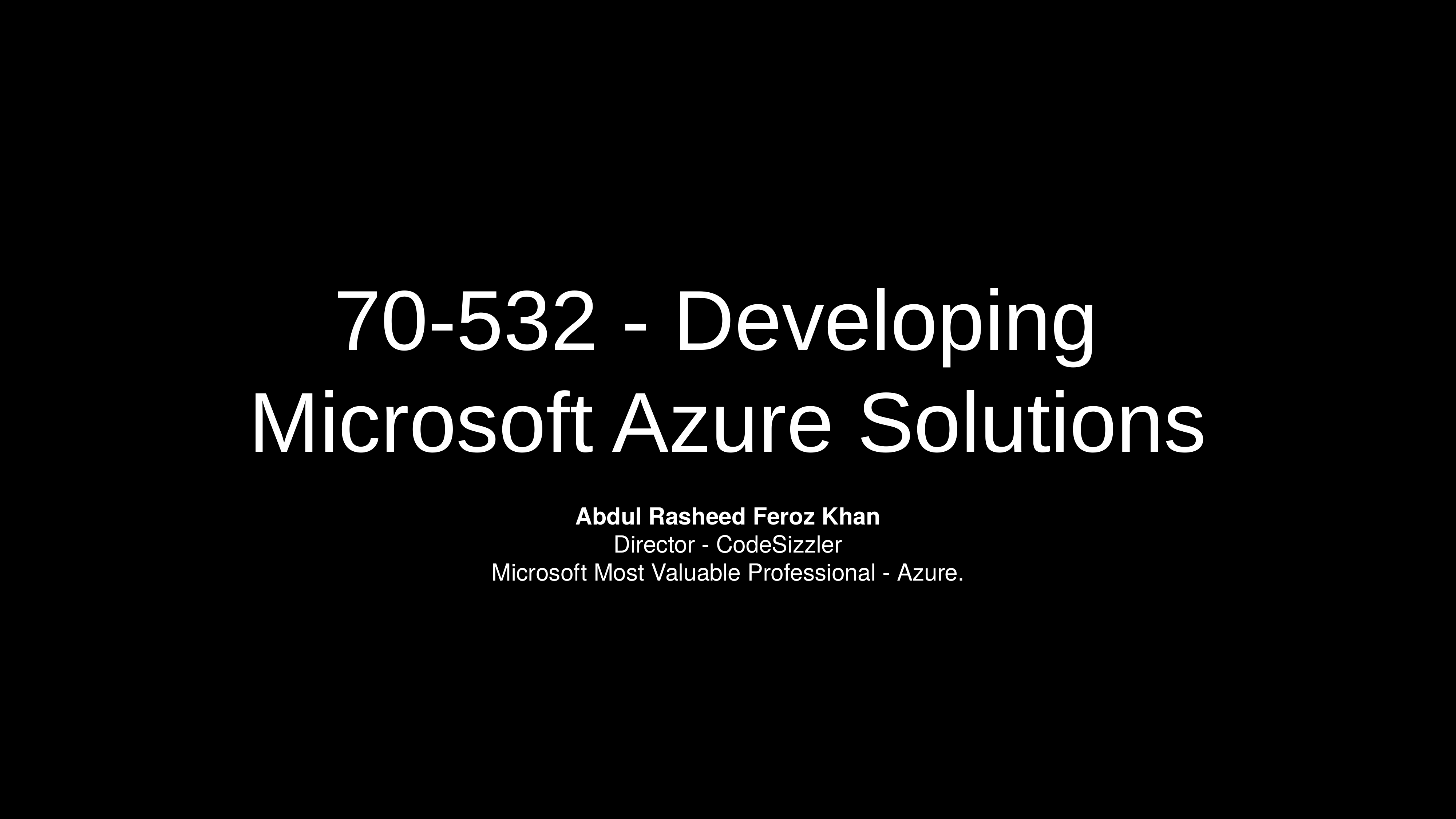

# 70-532 - Developing  Microsoft Azure Solutions
Abdul Rasheed Feroz Khan
Director - CodeSizzler
Microsoft Most Valuable Professional - Azure.